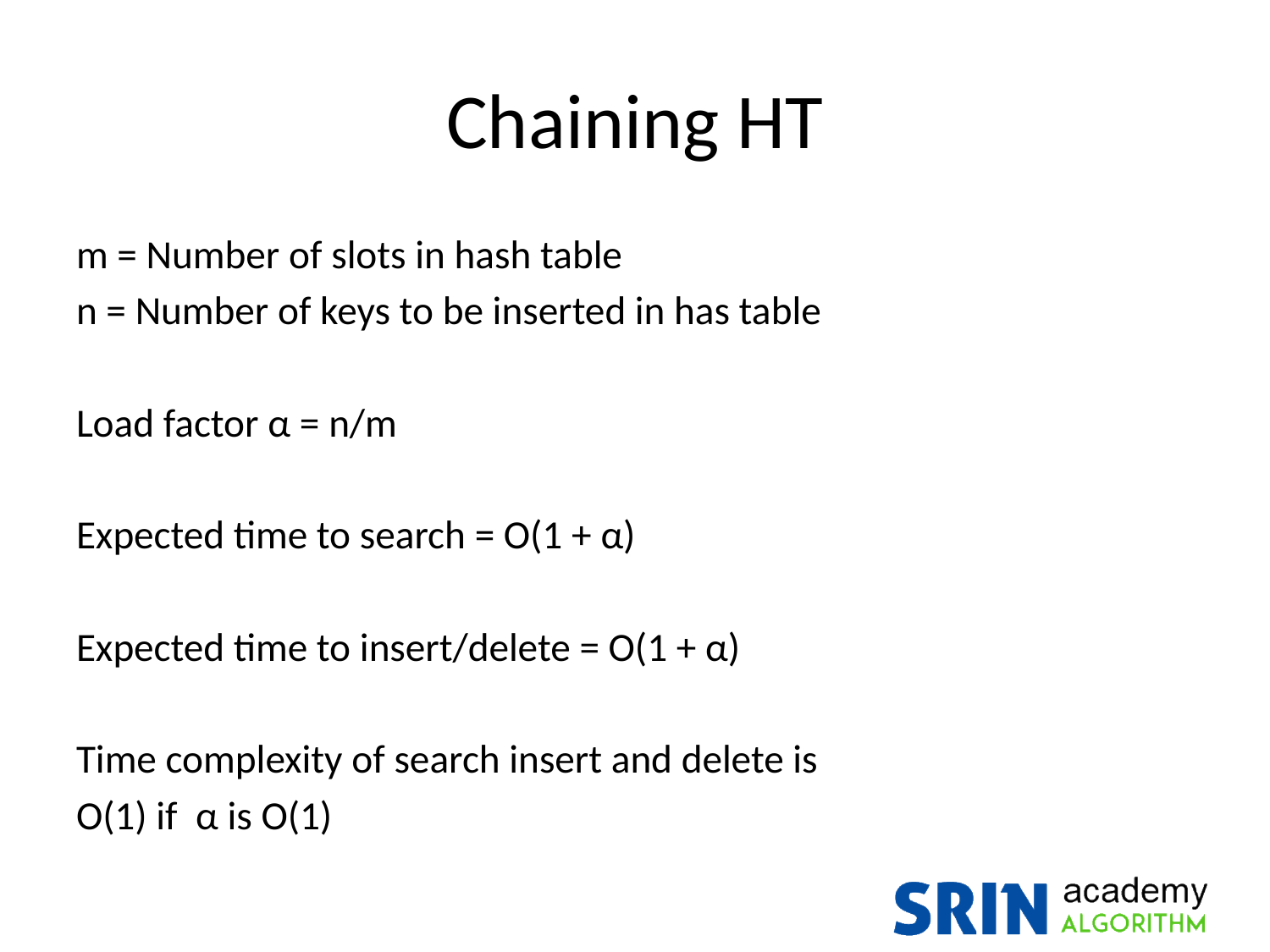

# Chaining HT
m = Number of slots in hash table
n = Number of keys to be inserted in has table

Load factor α = n/m

Expected time to search = O(1 + α)

Expected time to insert/delete = O(1 + α)

Time complexity of search insert and delete is
O(1) if  α is O(1)